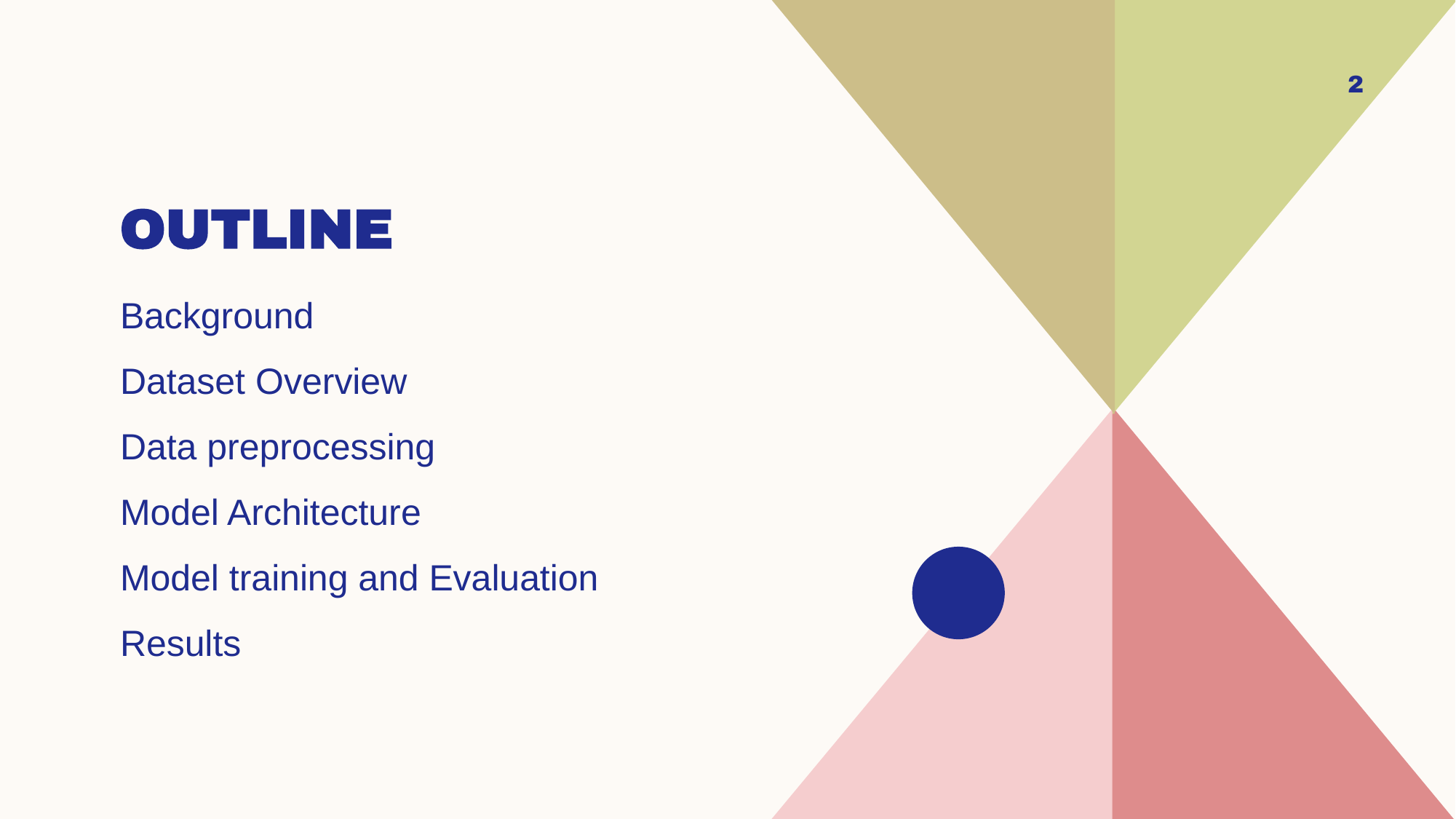

2
# OUTLINE
Background
Dataset Overview
Data preprocessing
Model Architecture
Model training and Evaluation
Results